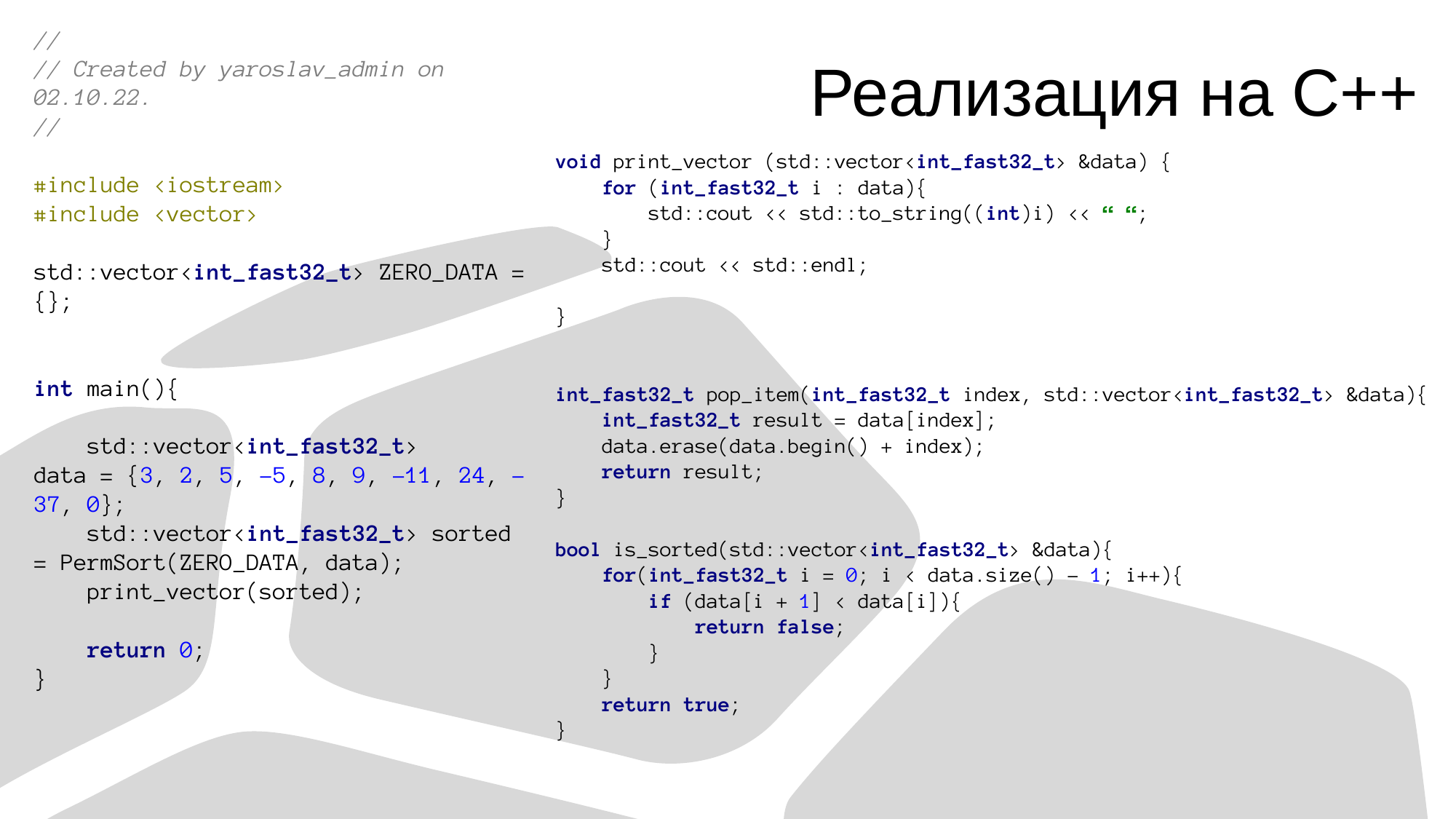

//
// Created by yaroslav_admin on 02.10.22.
//

#include <iostream>
#include <vector>

std::vector<int_fast32_t> ZERO_DATA = {};

int main(){

    std::vector<int_fast32_t>
data = {3, 2, 5, -5, 8, 9, -11, 24, -37, 0};
    std::vector<int_fast32_t> sorted = PermSort(ZERO_DATA, data);
    print_vector(sorted);

    return 0;
}
# Реализация на C++
void print_vector (std::vector<int_fast32_t> &data) {
    for (int_fast32_t i : data){
        std::cout << std::to_string((int)i) << “ “;
    }
    std::cout << std::endl;

}

int_fast32_t pop_item(int_fast32_t index, std::vector<int_fast32_t> &data){
    int_fast32_t result = data[index];
    data.erase(data.begin() + index);
    return result;
}

bool is_sorted(std::vector<int_fast32_t> &data){
    for(int_fast32_t i = 0; i < data.size() - 1; i++){
        if (data[i + 1] < data[i]){
            return false;
        }
    }
    return true;
}